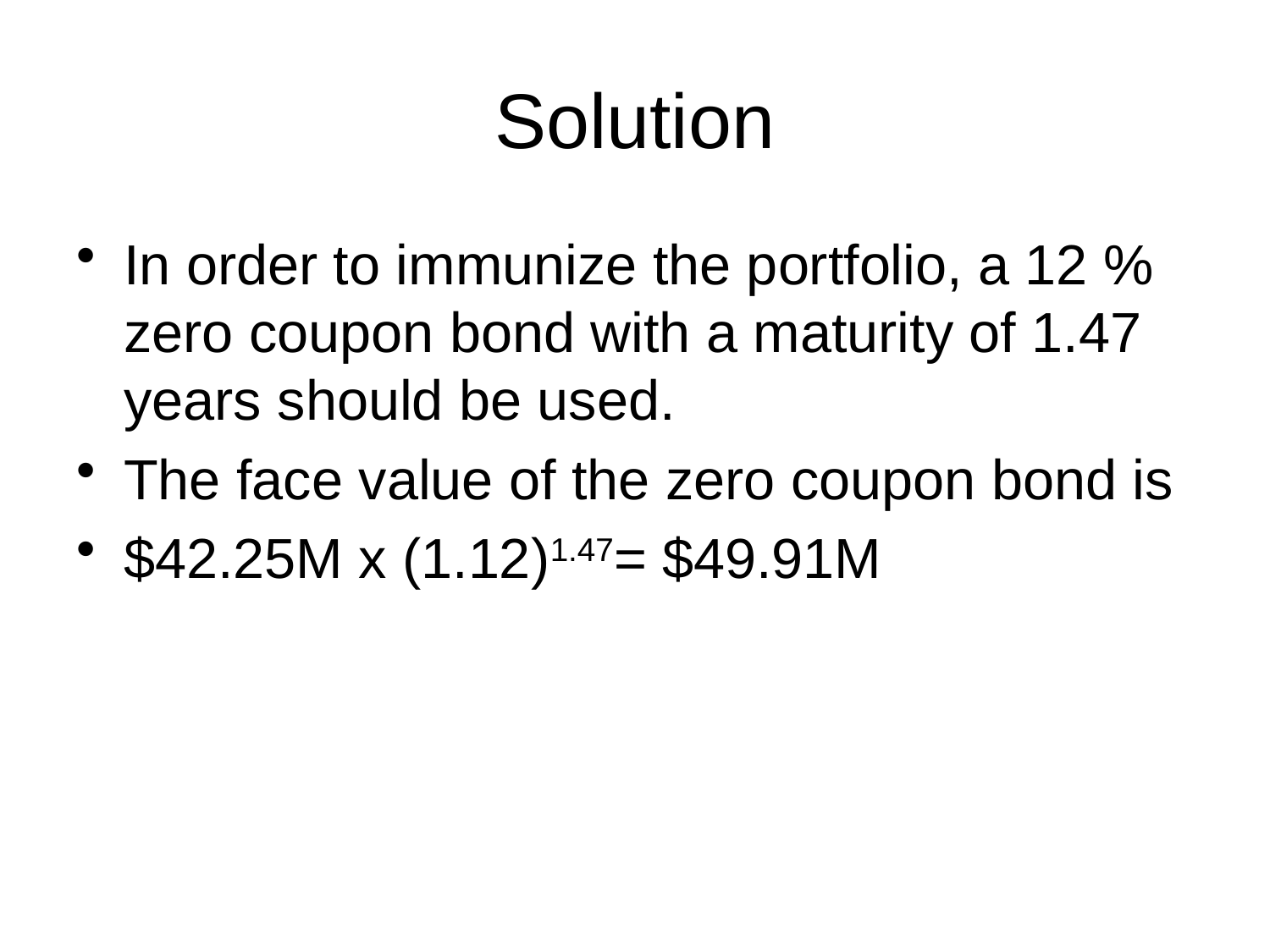

# Solution
In order to immunize the portfolio, a 12 % zero coupon bond with a maturity of 1.47 years should be used.
The face value of the zero coupon bond is
$42.25M x (1.12)1.47= $49.91M